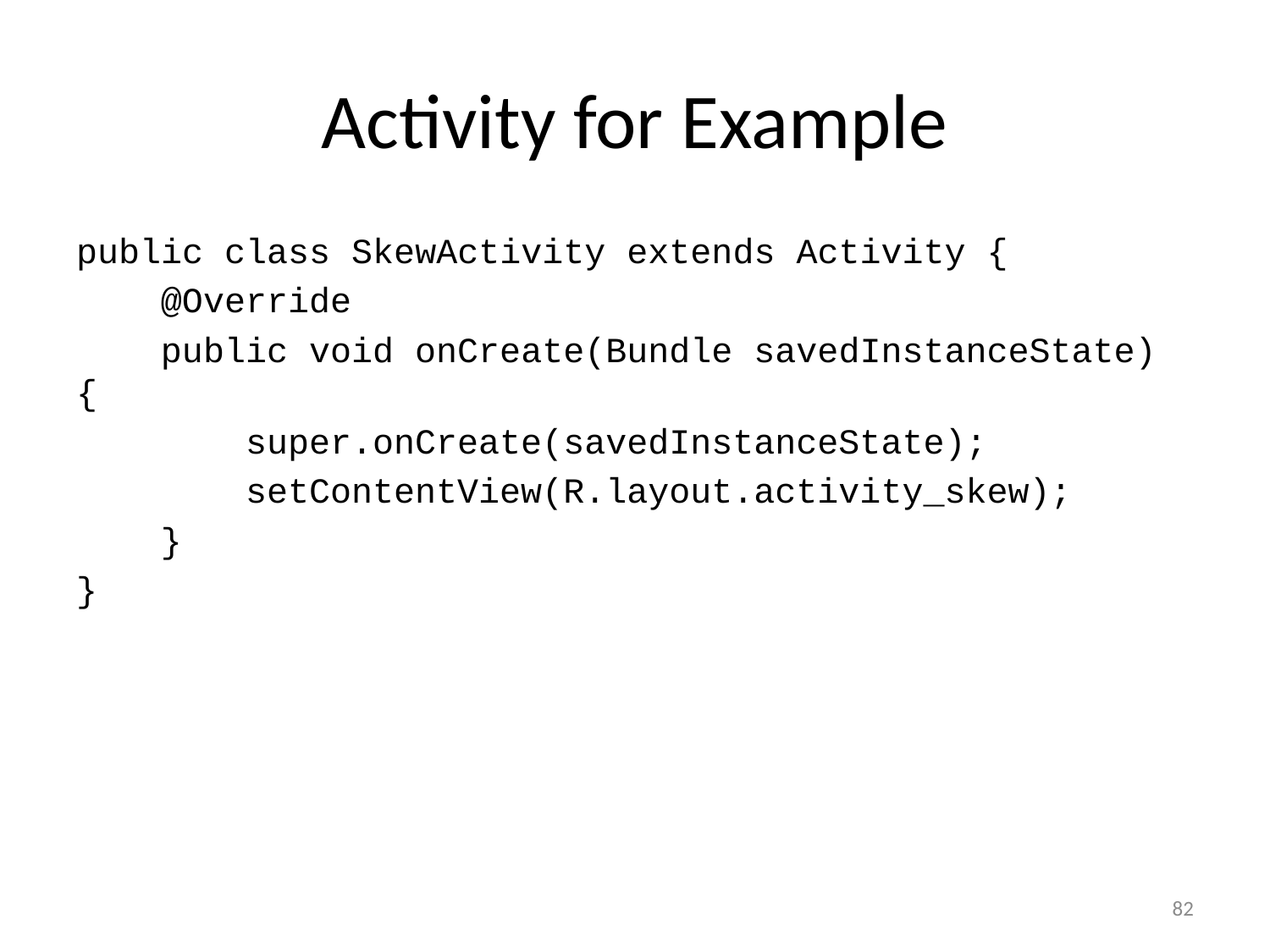

# Activity for Example
public class SkewActivity extends Activity {
    @Override
    public void onCreate(Bundle savedInstanceState) {
        super.onCreate(savedInstanceState);
        setContentView(R.layout.activity_skew);
    }
}
82